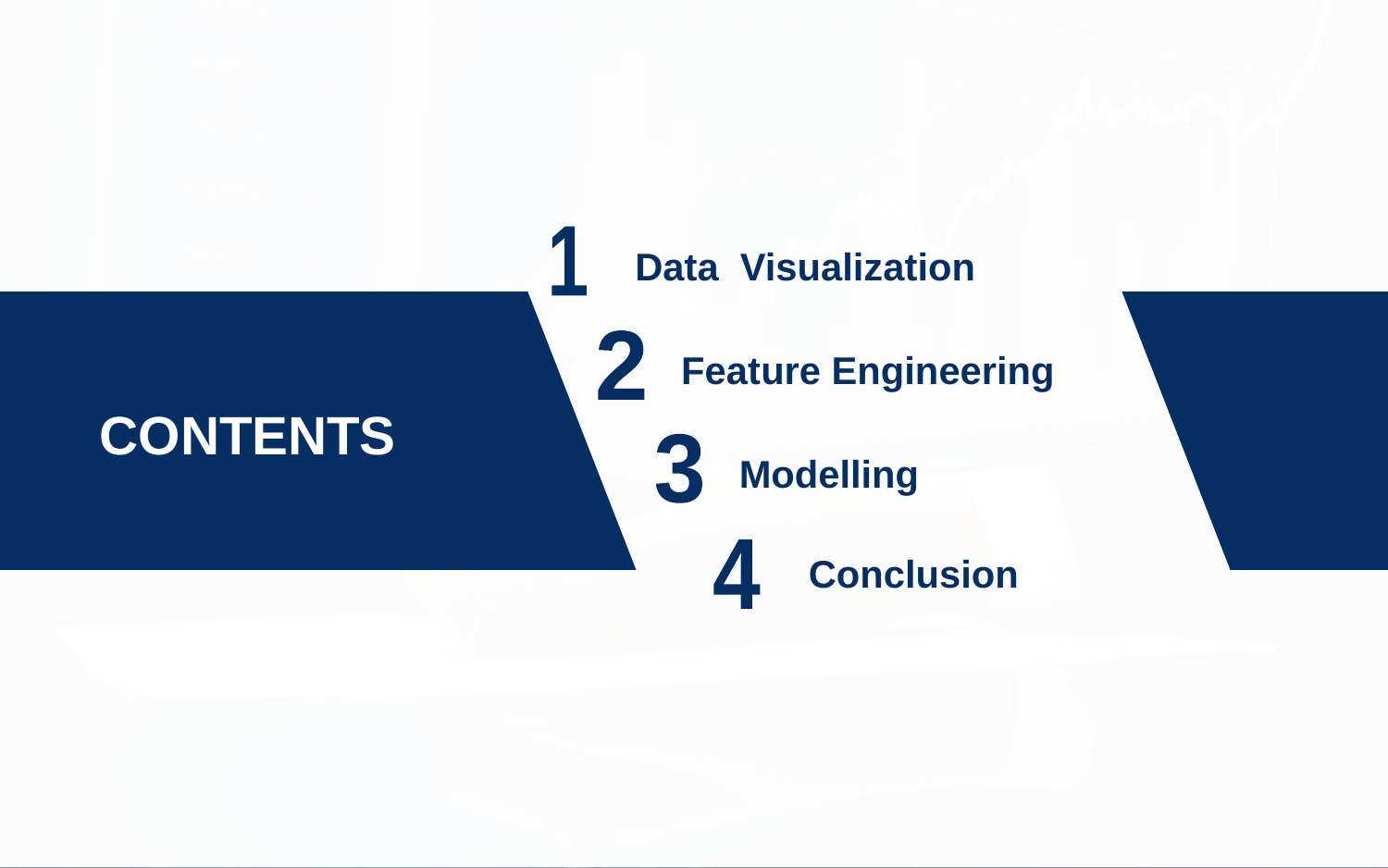

Data  Visualization
1

Feature Engineering
2
   CONTENTS
Modelling
3
Conclusion
4